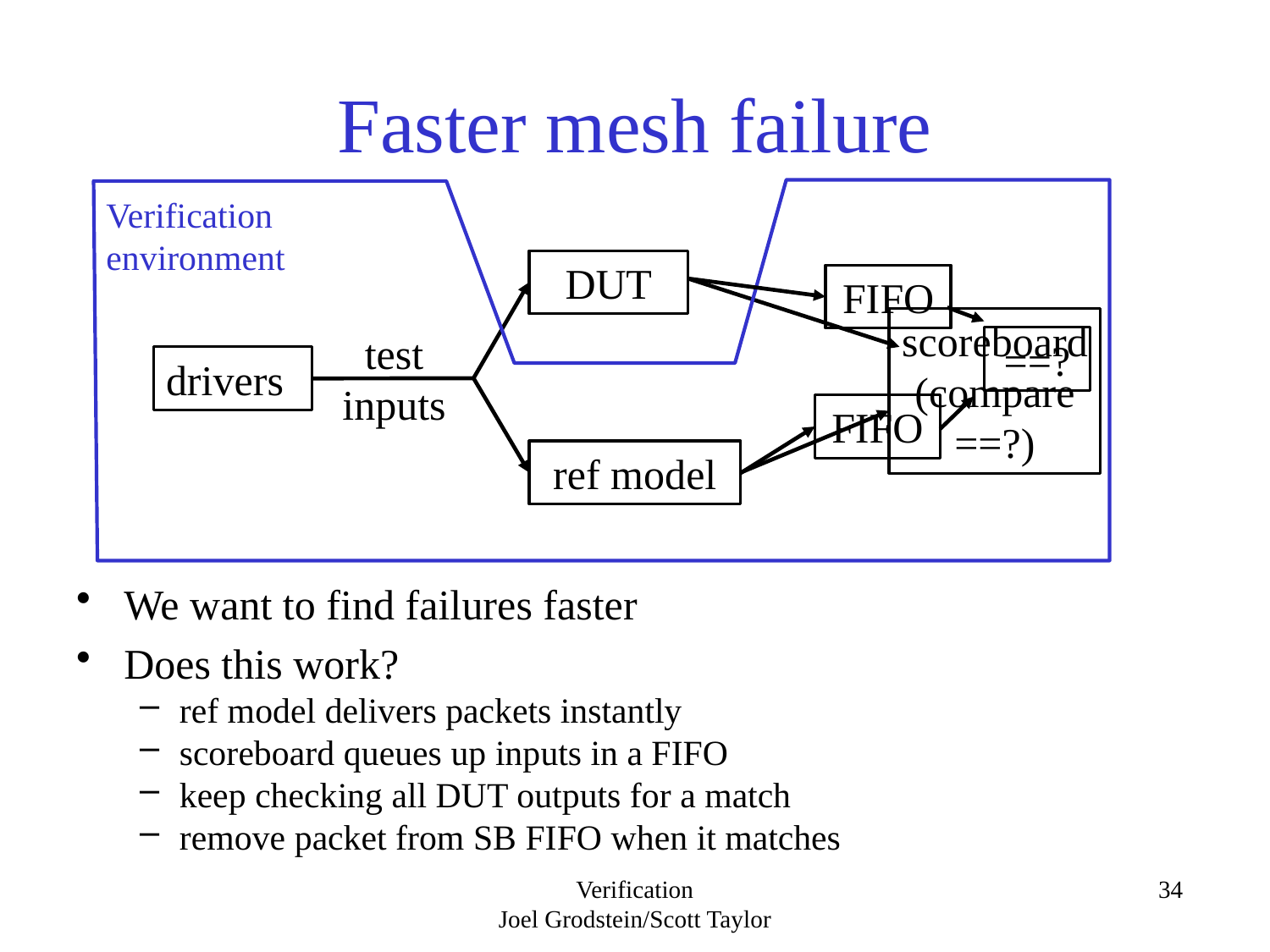

# Faster mesh failure

Verification environment
DUT
FIFO
scoreboard
(compare
==?)
test inputs
==?
drivers
FIFO
ref model
We want to find failures faster
Does this work?
ref model delivers packets instantly
scoreboard queues up inputs in a FIFO
keep checking all DUT outputs for a match
remove packet from SB FIFO when it matches

Verification
Joel Grodstein/Scott Taylor